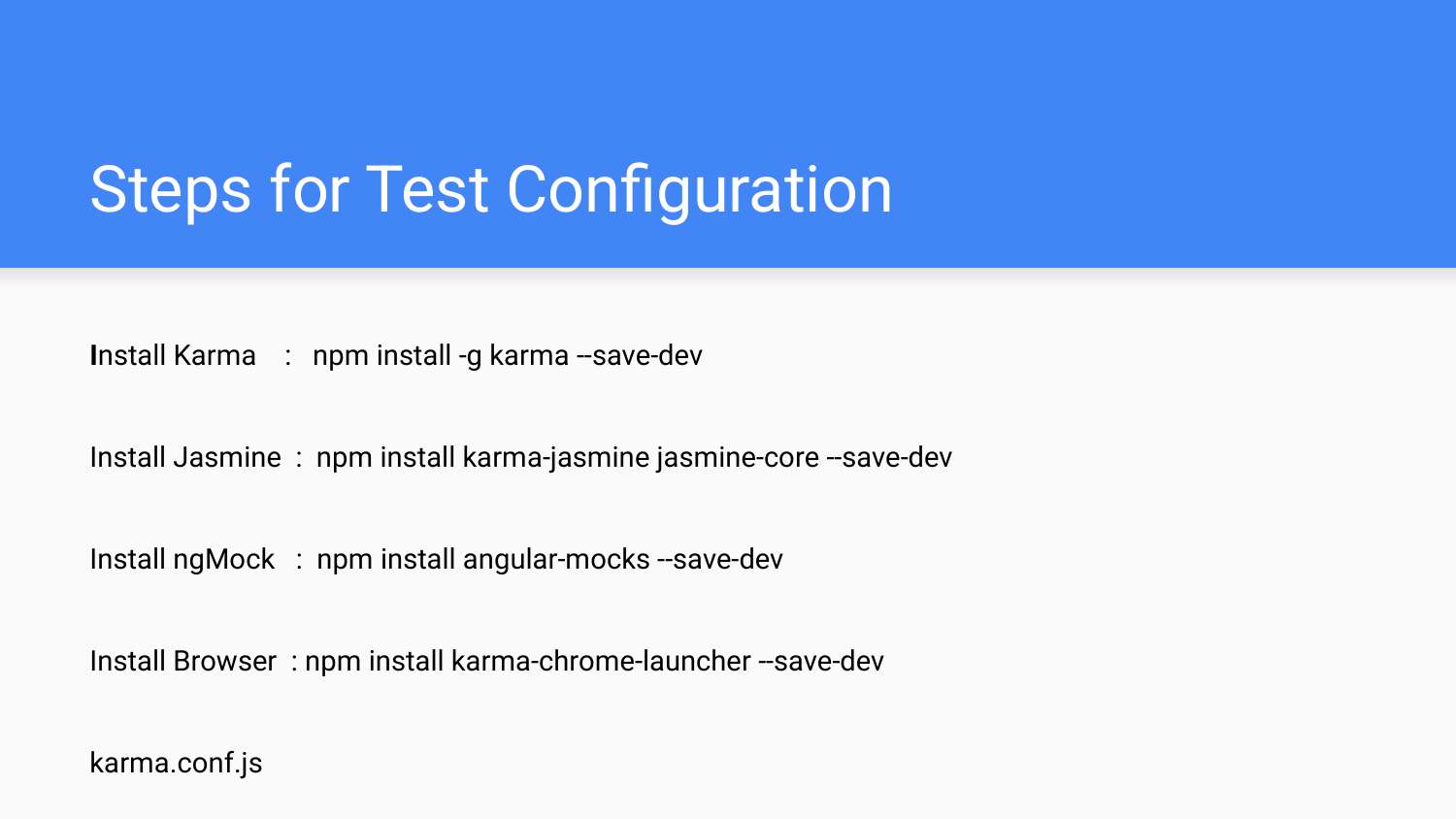

# Steps for Test Configuration
Install Karma    :   npm install -g karma --save-dev

Install Jasmine  :  npm install karma-jasmine jasmine-core --save-dev

Install ngMock   :  npm install angular-mocks --save-dev

Install Browser  : npm install karma-chrome-launcher --save-dev

karma.conf.js